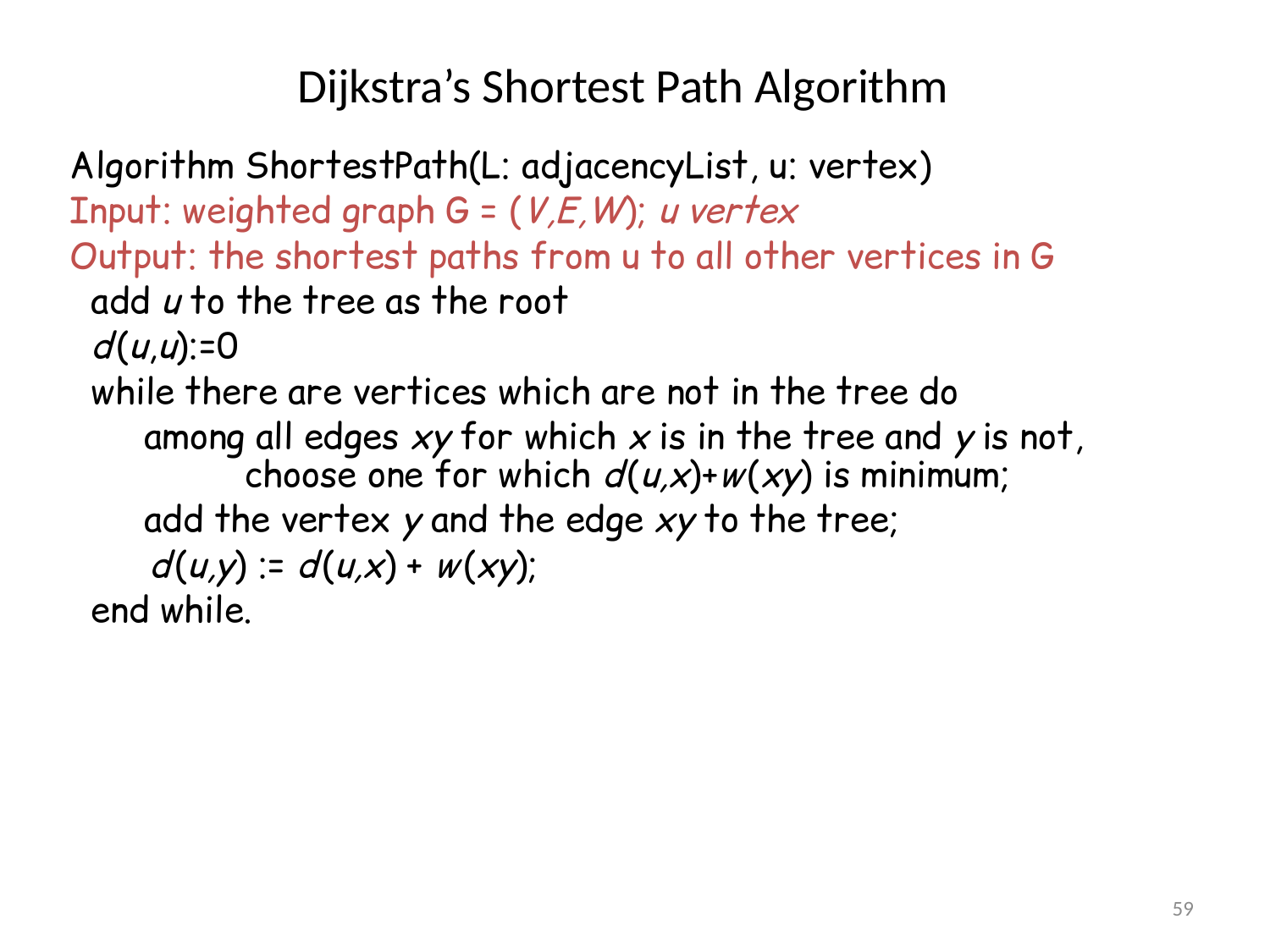

# Dijkstra’s Shortest Path Algorithm
Algorithm ShortestPath(L: adjacencyList, u: vertex)
Input: weighted graph G = (V,E,W); u vertex
Output: the shortest paths from u to all other vertices in G
  add u to the tree as the root
  d (u,u):=0
  while there are vertices which are not in the tree do
       among all edges xy for which x is in the tree and y is not,               	choose one for which d (u,x)+w (xy) is minimum;
       add the vertex y and the edge xy to the tree;
	   d (u,y) := d (u,x) + w (xy);
  end while.
59